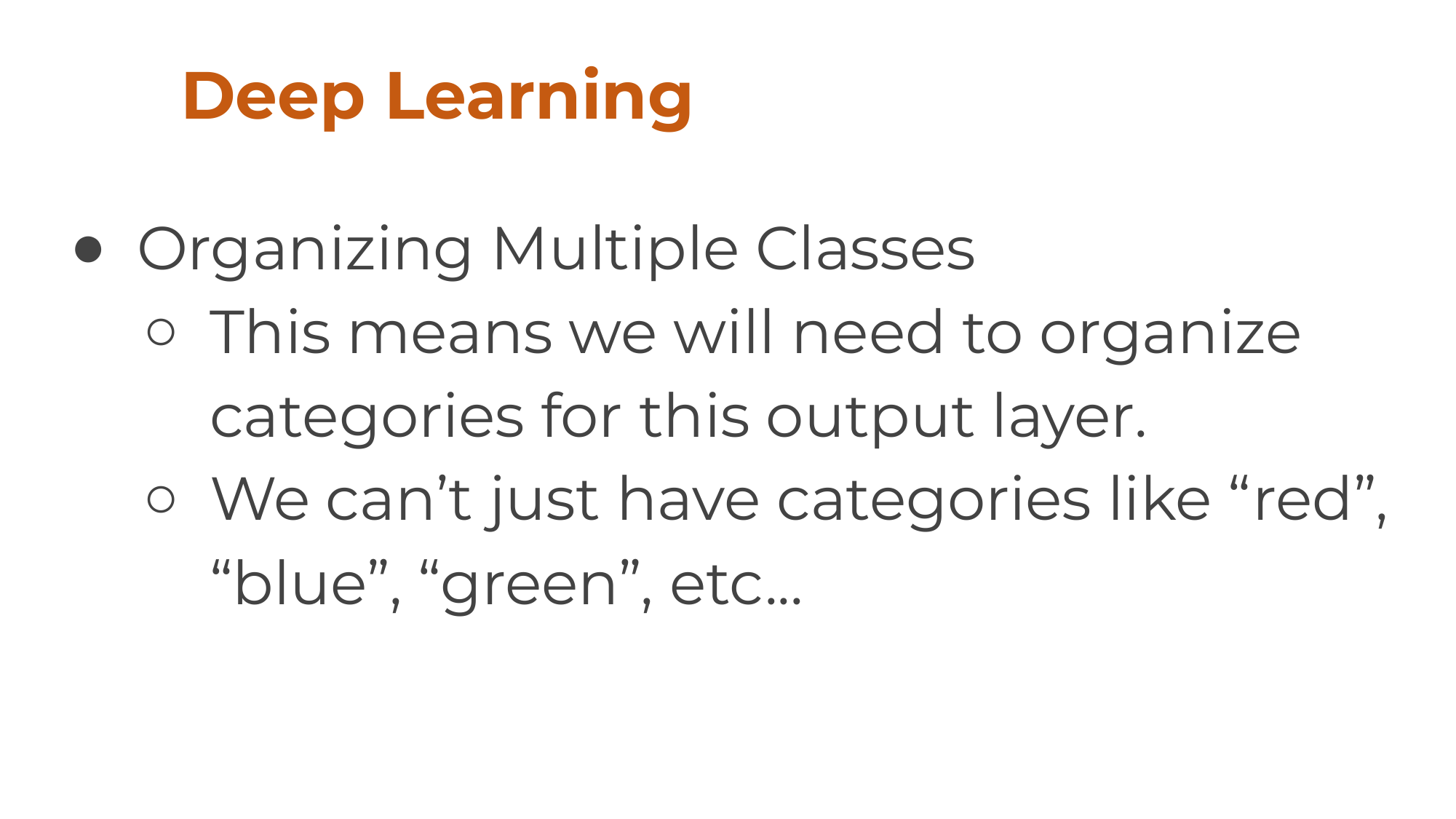

# Deep Learning

Organizing Multiple Classes
This means we will need to organize categories for this output layer.
We can’t just have categories like “red”, “blue”, “green”, etc...